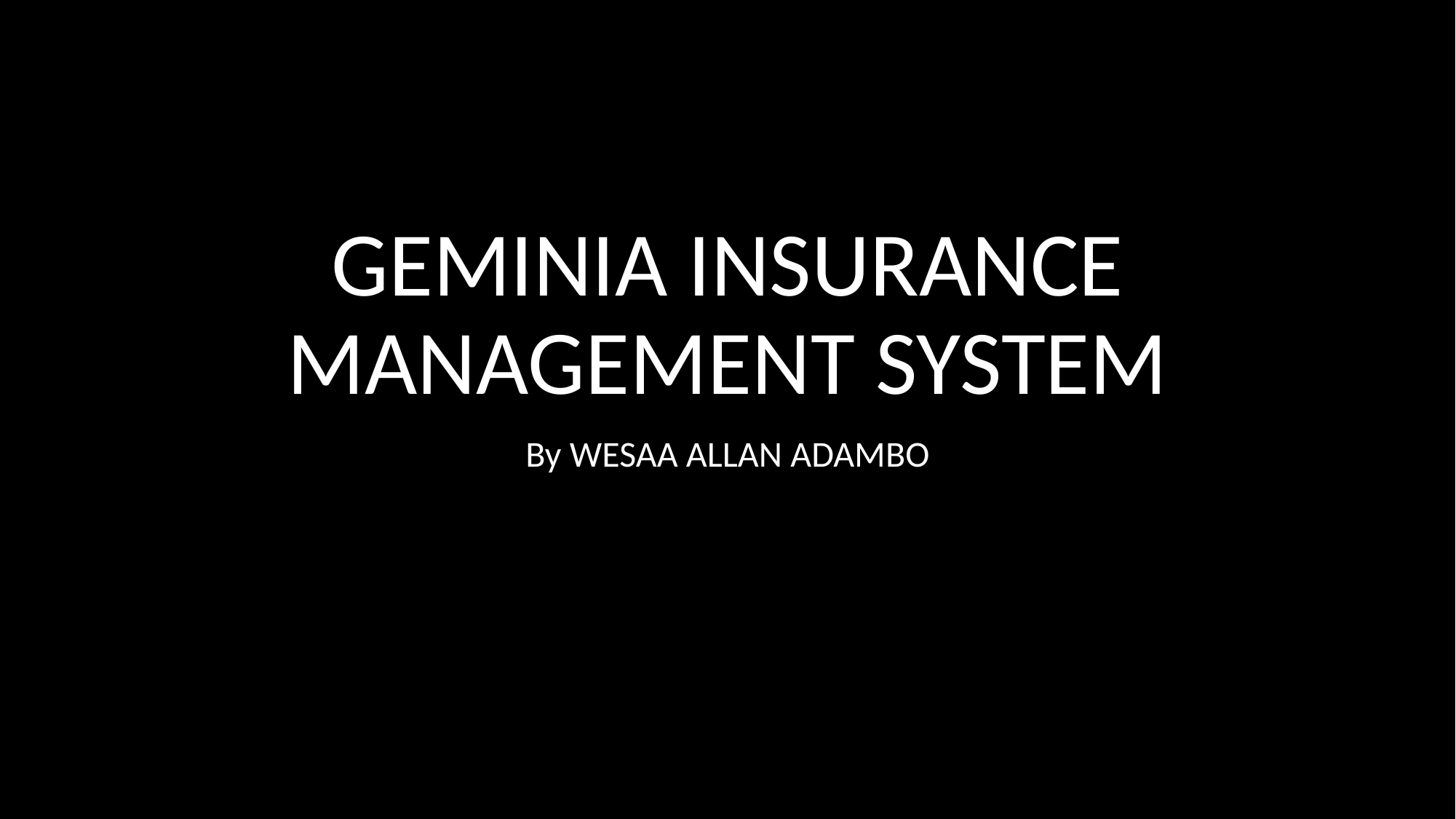

# GEMINIA INSURANCE MANAGEMENT SYSTEM
By WESAA ALLAN ADAMBO